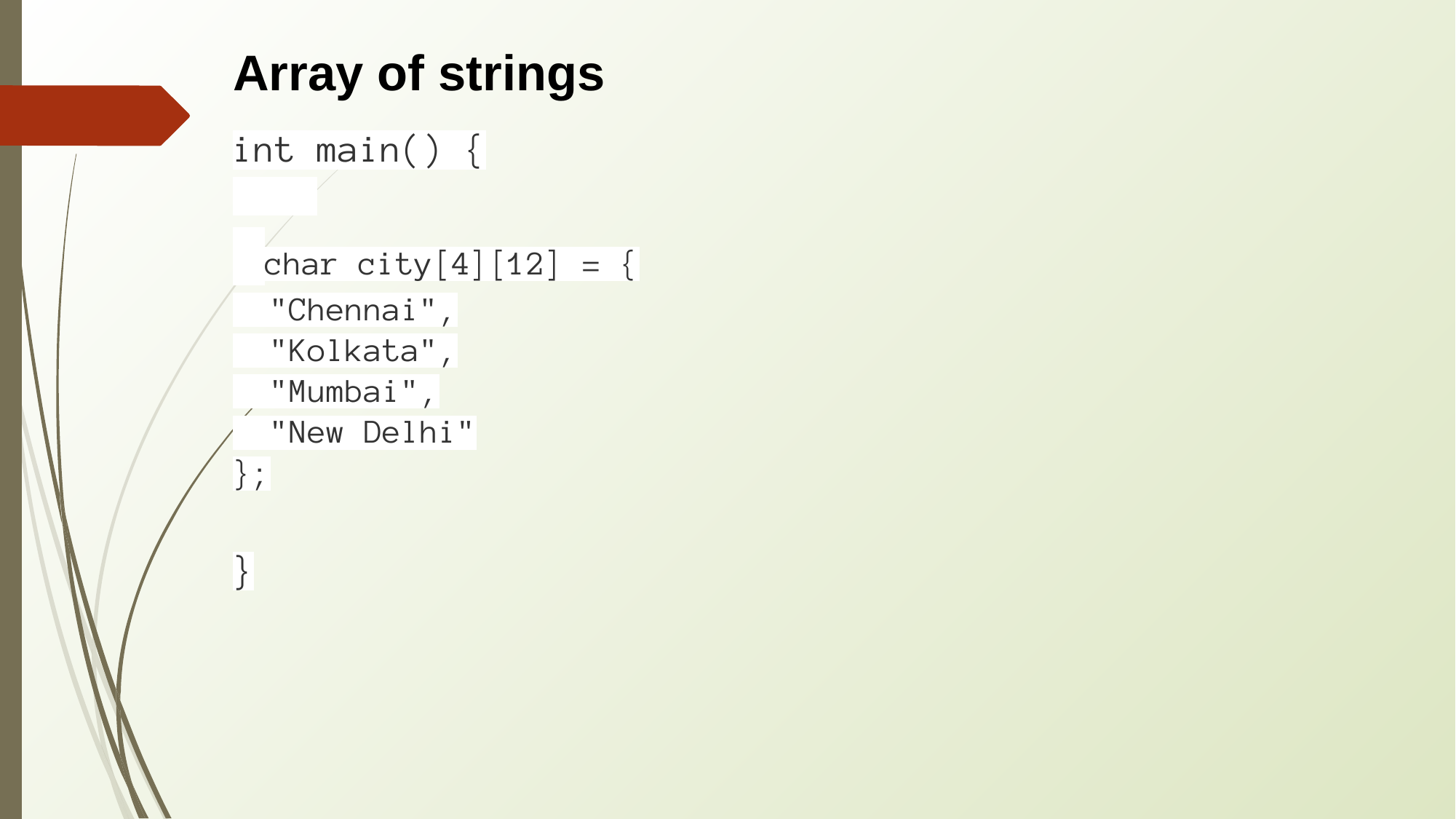

Array of strings
int main() {

 char city[4][12] = {
  "Chennai",
  "Kolkata",
  "Mumbai",
  "New Delhi"
};

}